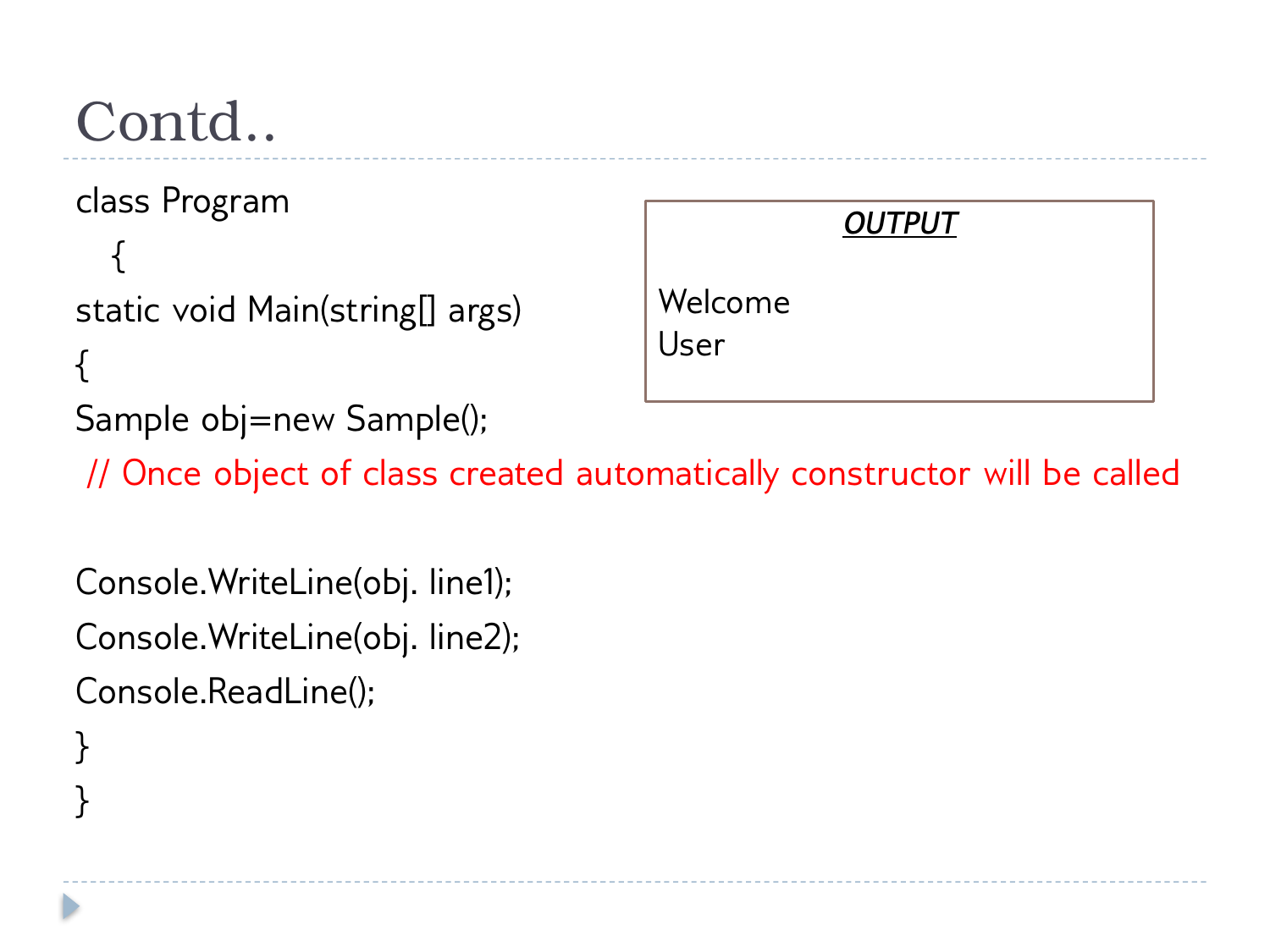

# Contd..
class Program
	{
static void Main(string[] args)
{
Sample obj=new Sample();
 // Once object of class created automatically constructor will be called

Console.WriteLine(obj. line1);
Console.WriteLine(obj. line2);
Console.ReadLine();
}
}

OUTPUT

Welcome
User